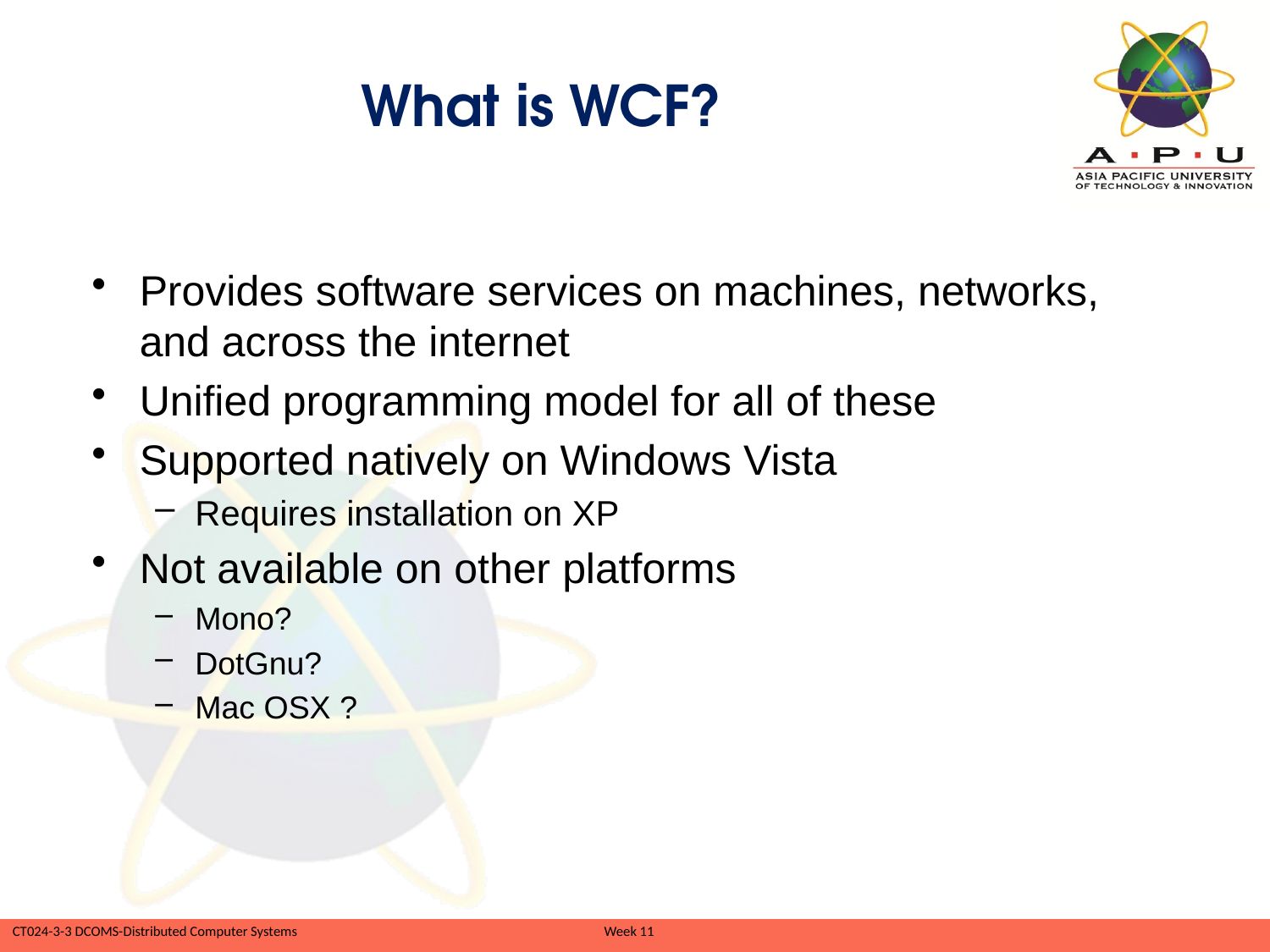

What is WCF?
Provides software services on machines, networks, and across the internet
Unified programming model for all of these
Supported natively on Windows Vista
Requires installation on XP
Not available on other platforms
Mono?
DotGnu?
Mac OSX ?